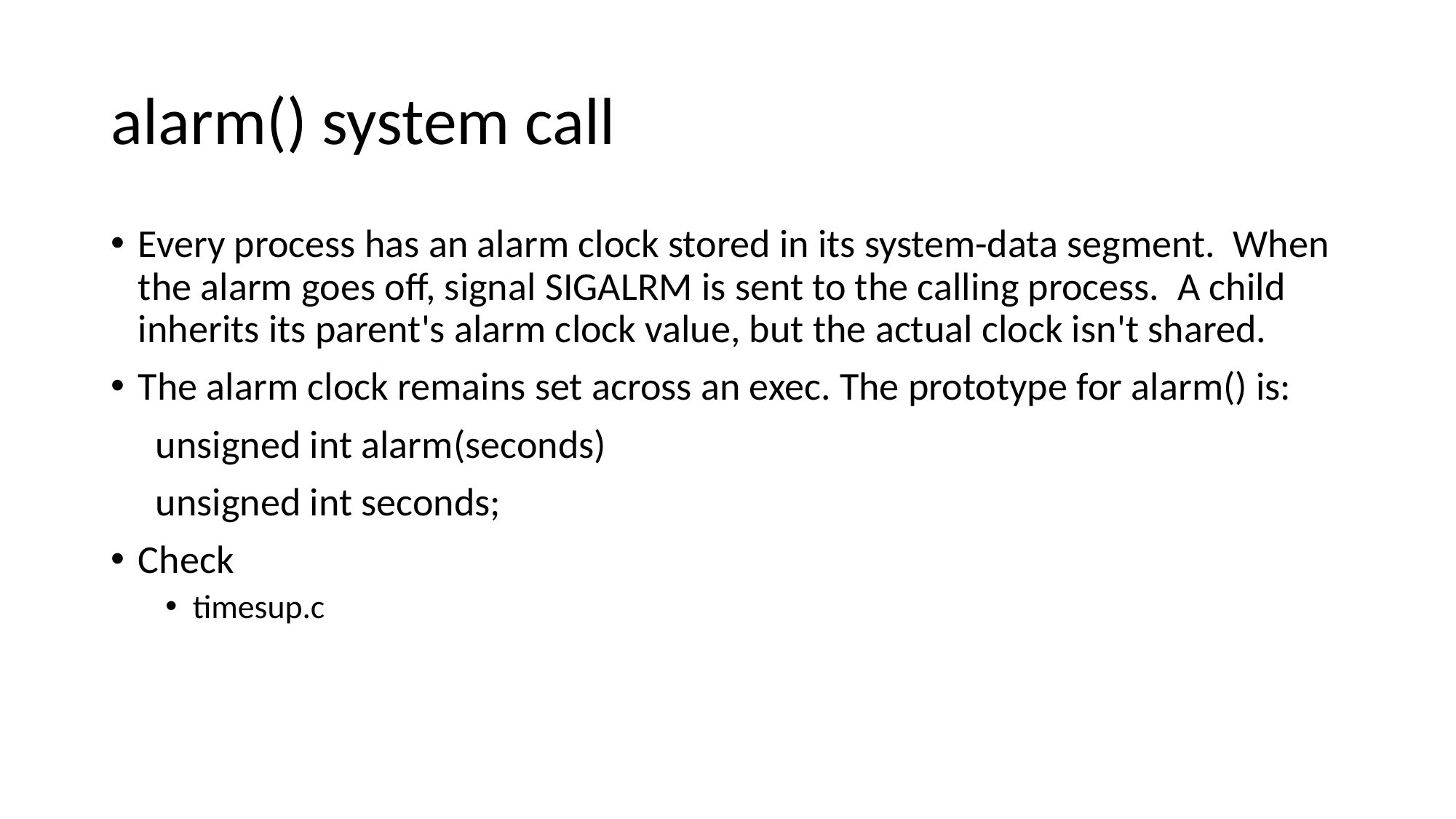

# alarm() system call
Every process has an alarm clock stored in its system-data segment.  When the alarm goes off, signal SIGALRM is sent to the calling process.  A child inherits its parent's alarm clock value, but the actual clock isn't shared.
The alarm clock remains set across an exec. The prototype for alarm() is:
     unsigned int alarm(seconds)
     unsigned int seconds;
Check
timesup.c